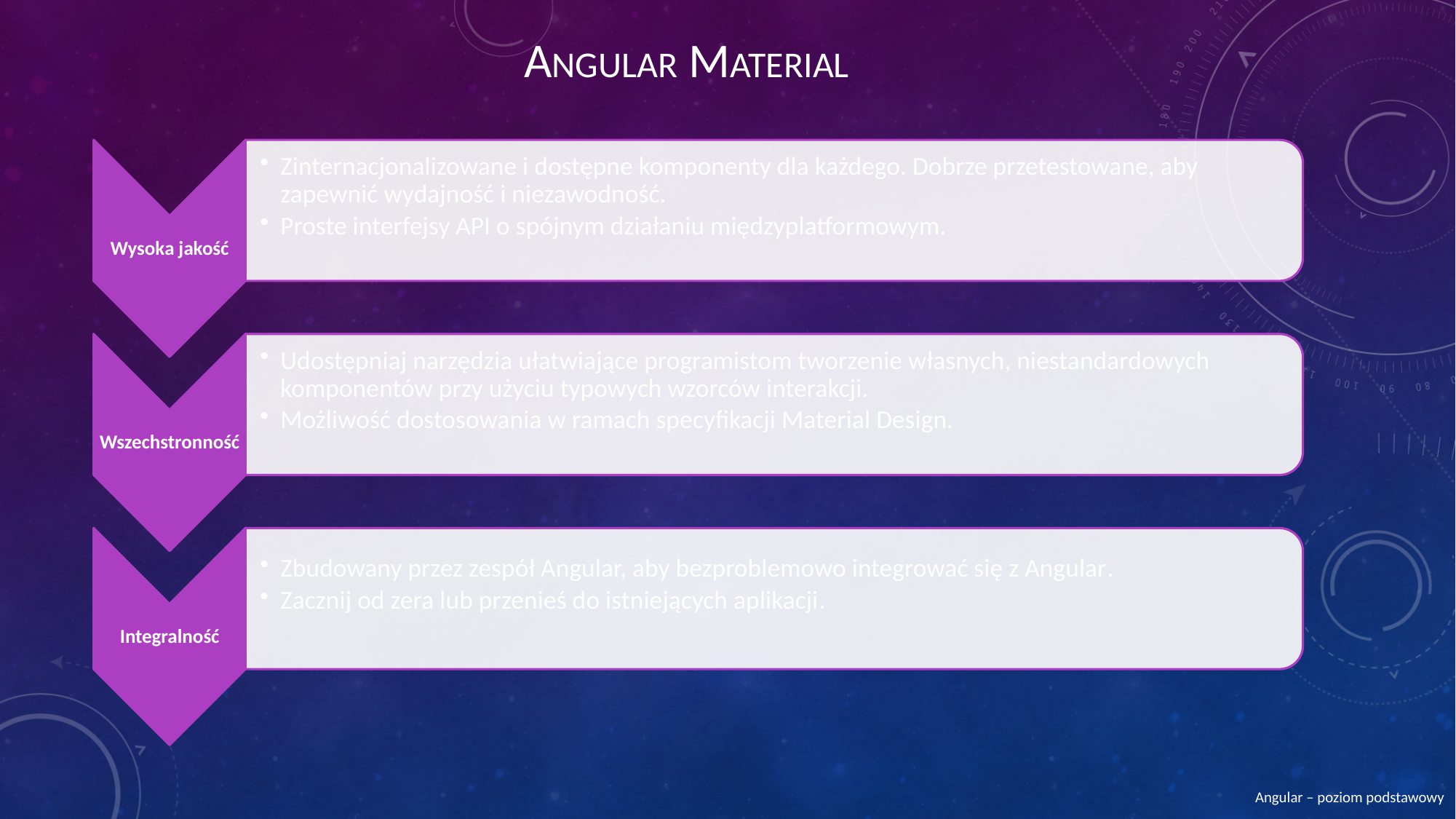

# Angular material
Wysoka jakość
Zinternacjonalizowane i dostępne komponenty dla każdego. Dobrze przetestowane, aby zapewnić wydajność i niezawodność.
Proste interfejsy API o spójnym działaniu międzyplatformowym.
Wszechstronność
Udostępniaj narzędzia ułatwiające programistom tworzenie własnych, niestandardowych komponentów przy użyciu typowych wzorców interakcji.
Możliwość dostosowania w ramach specyfikacji Material Design.
Integralność
Zbudowany przez zespół Angular, aby bezproblemowo integrować się z Angular.
Zacznij od zera lub przenieś do istniejących aplikacji.
Angular – poziom podstawowy